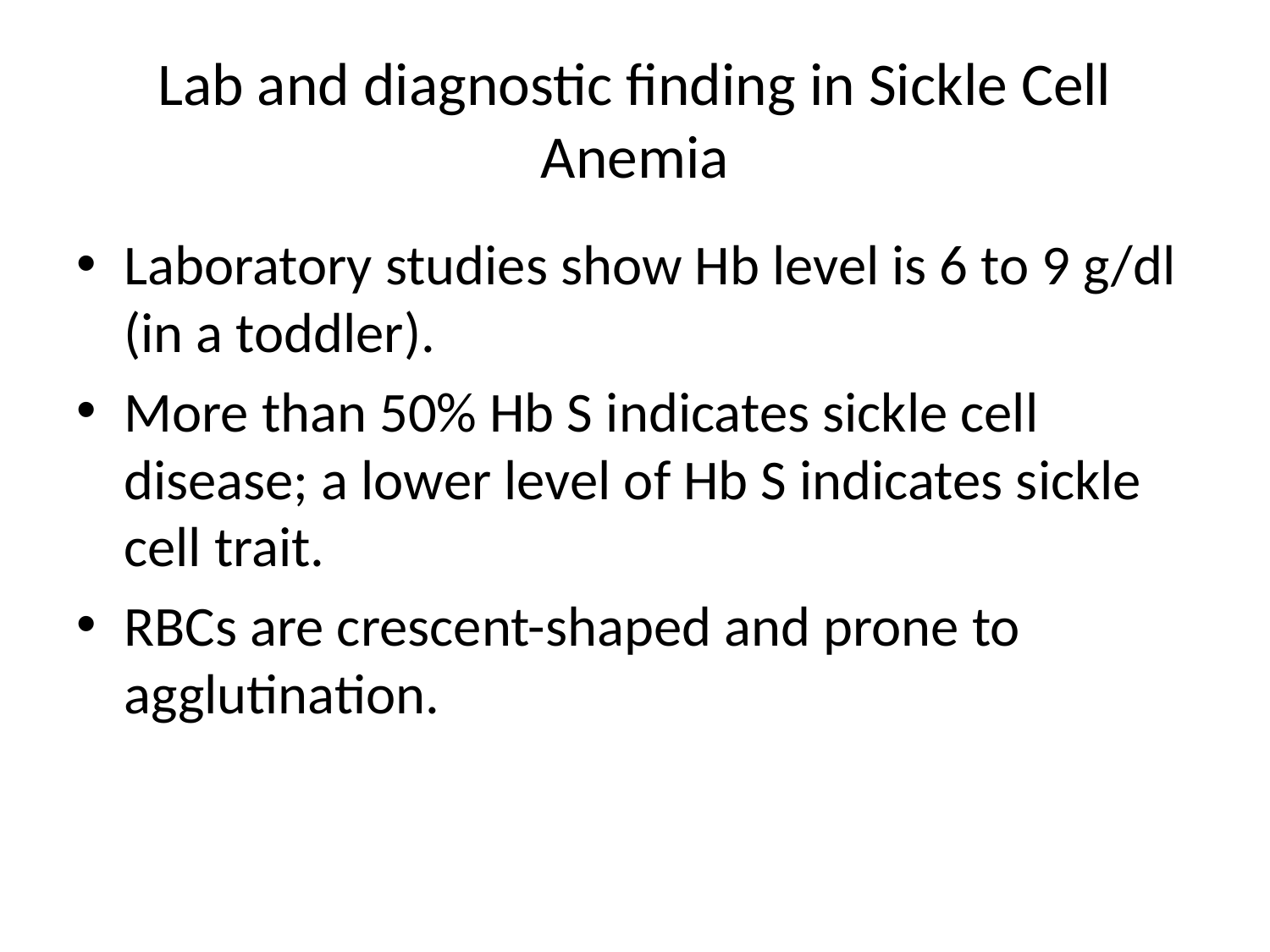

# Lab and diagnostic finding in Sickle Cell Anemia
Laboratory studies show Hb level is 6 to 9 g/dl (in a toddler).
More than 50% Hb S indicates sickle cell disease; a lower level of Hb S indicates sickle cell trait.
RBCs are crescent-shaped and prone to agglutination.